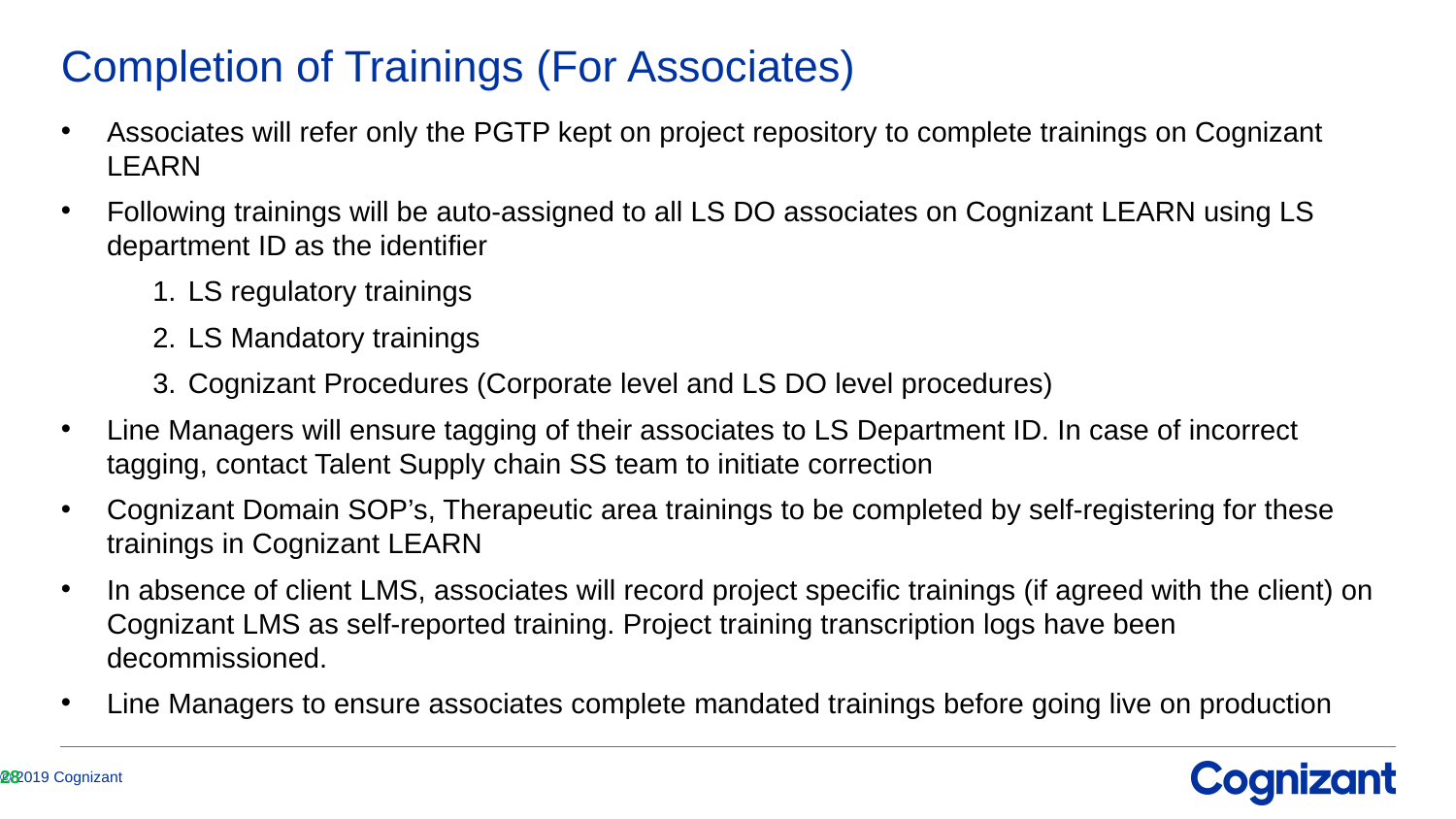

# Completion of Trainings (For Associates)
Associates will refer only the PGTP kept on project repository to complete trainings on Cognizant LEARN
Following trainings will be auto-assigned to all LS DO associates on Cognizant LEARN using LS department ID as the identifier
LS regulatory trainings
LS Mandatory trainings
Cognizant Procedures (Corporate level and LS DO level procedures)
Line Managers will ensure tagging of their associates to LS Department ID. In case of incorrect tagging, contact Talent Supply chain SS team to initiate correction
Cognizant Domain SOP’s, Therapeutic area trainings to be completed by self-registering for these trainings in Cognizant LEARN
In absence of client LMS, associates will record project specific trainings (if agreed with the client) on Cognizant LMS as self-reported training. Project training transcription logs have been decommissioned.
Line Managers to ensure associates complete mandated trainings before going live on production

© 2019 Cognizant
28